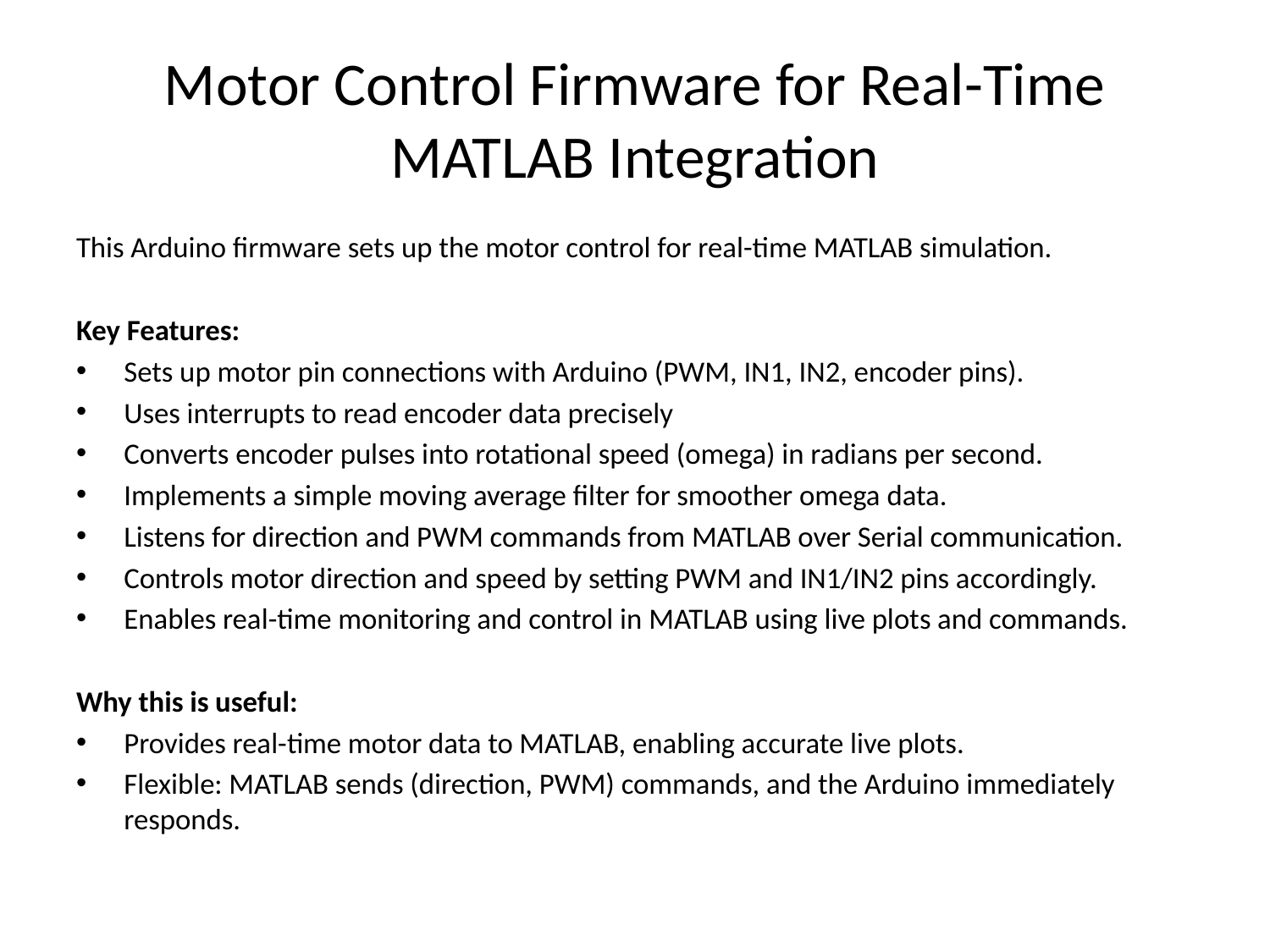

# Motor Control Firmware for Real-Time MATLAB Integration
This Arduino firmware sets up the motor control for real-time MATLAB simulation.

Key Features:
Sets up motor pin connections with Arduino (PWM, IN1, IN2, encoder pins).
Uses interrupts to read encoder data precisely
Converts encoder pulses into rotational speed (omega) in radians per second.
Implements a simple moving average filter for smoother omega data.
Listens for direction and PWM commands from MATLAB over Serial communication.
Controls motor direction and speed by setting PWM and IN1/IN2 pins accordingly.
Enables real-time monitoring and control in MATLAB using live plots and commands.

Why this is useful:
Provides real-time motor data to MATLAB, enabling accurate live plots.
Flexible: MATLAB sends (direction, PWM) commands, and the Arduino immediately responds.